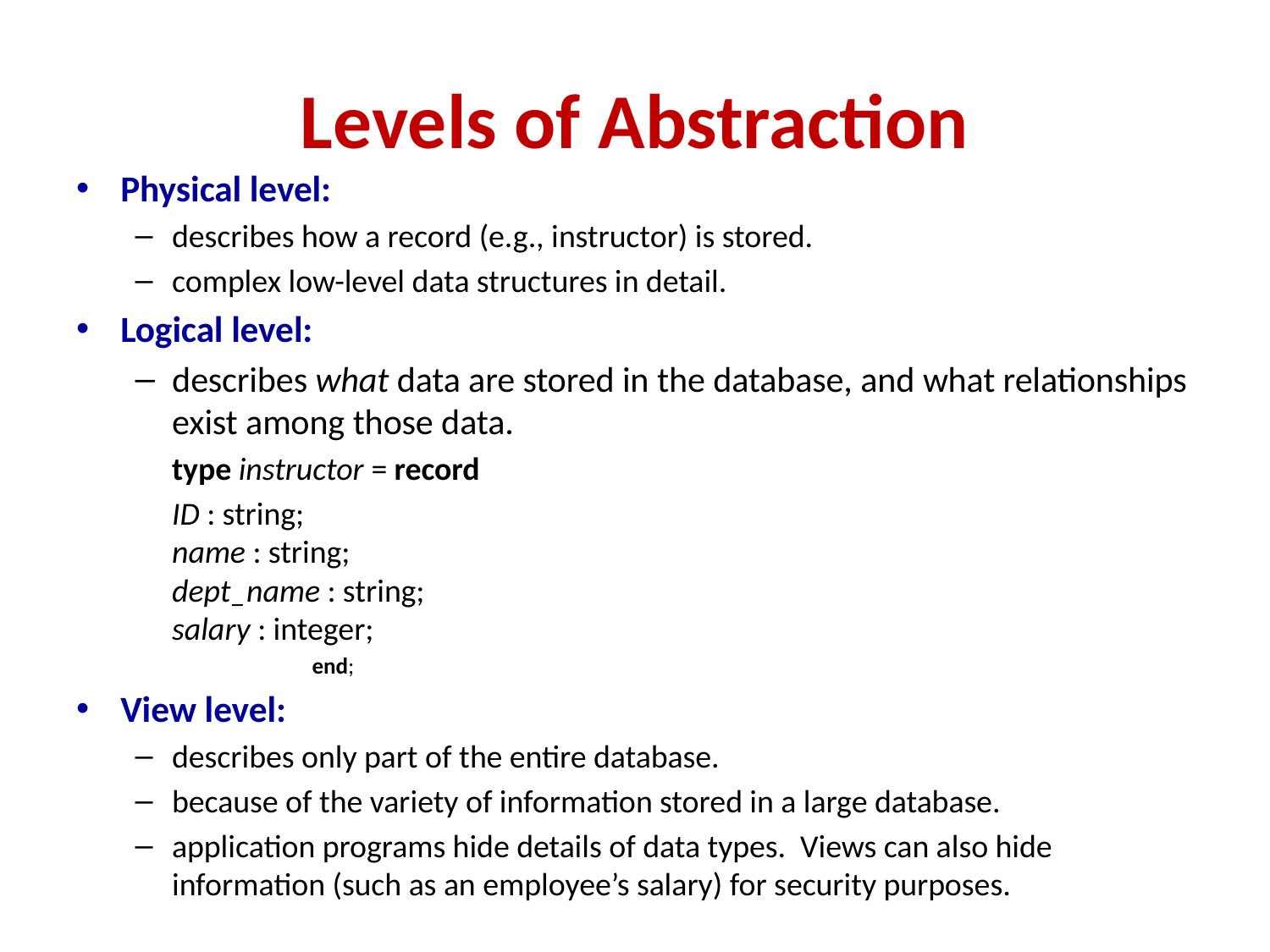

# Levels of Abstraction
Physical level:
describes how a record (e.g., instructor) is stored.
complex low-level data structures in detail.
Logical level:
describes what data are stored in the database, and what relationships exist among those data.
	type instructor = record
		ID : string;
	name : string;
	dept_name : string;
	salary : integer;
end;
View level:
describes only part of the entire database.
because of the variety of information stored in a large database.
application programs hide details of data types.  Views can also hide information (such as an employee’s salary) for security purposes.